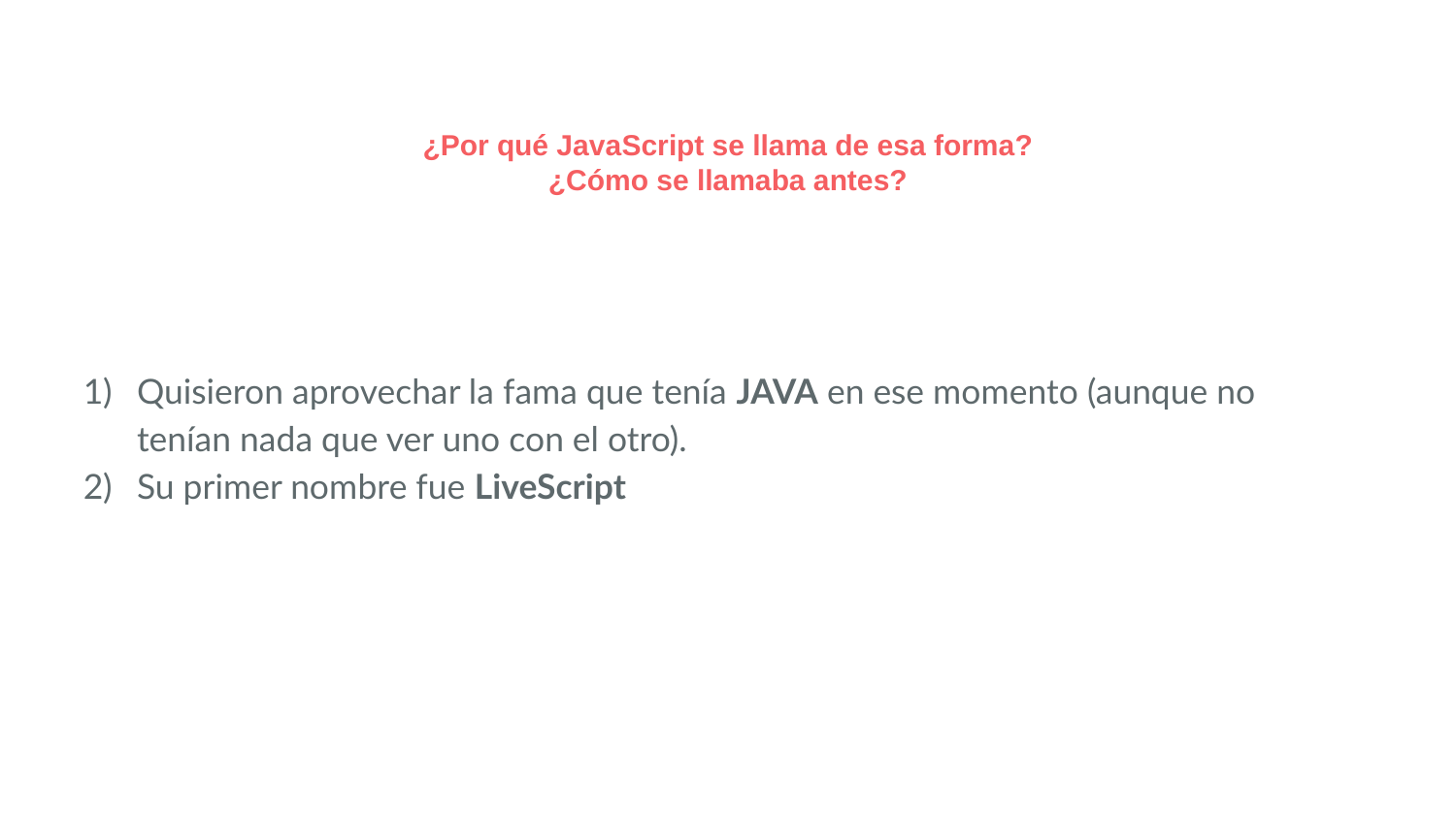

# ¿Por qué JavaScript se llama de esa forma?
¿Cómo se llamaba antes?
Quisieron aprovechar la fama que tenía JAVA en ese momento (aunque no tenían nada que ver uno con el otro).
Su primer nombre fue LiveScript